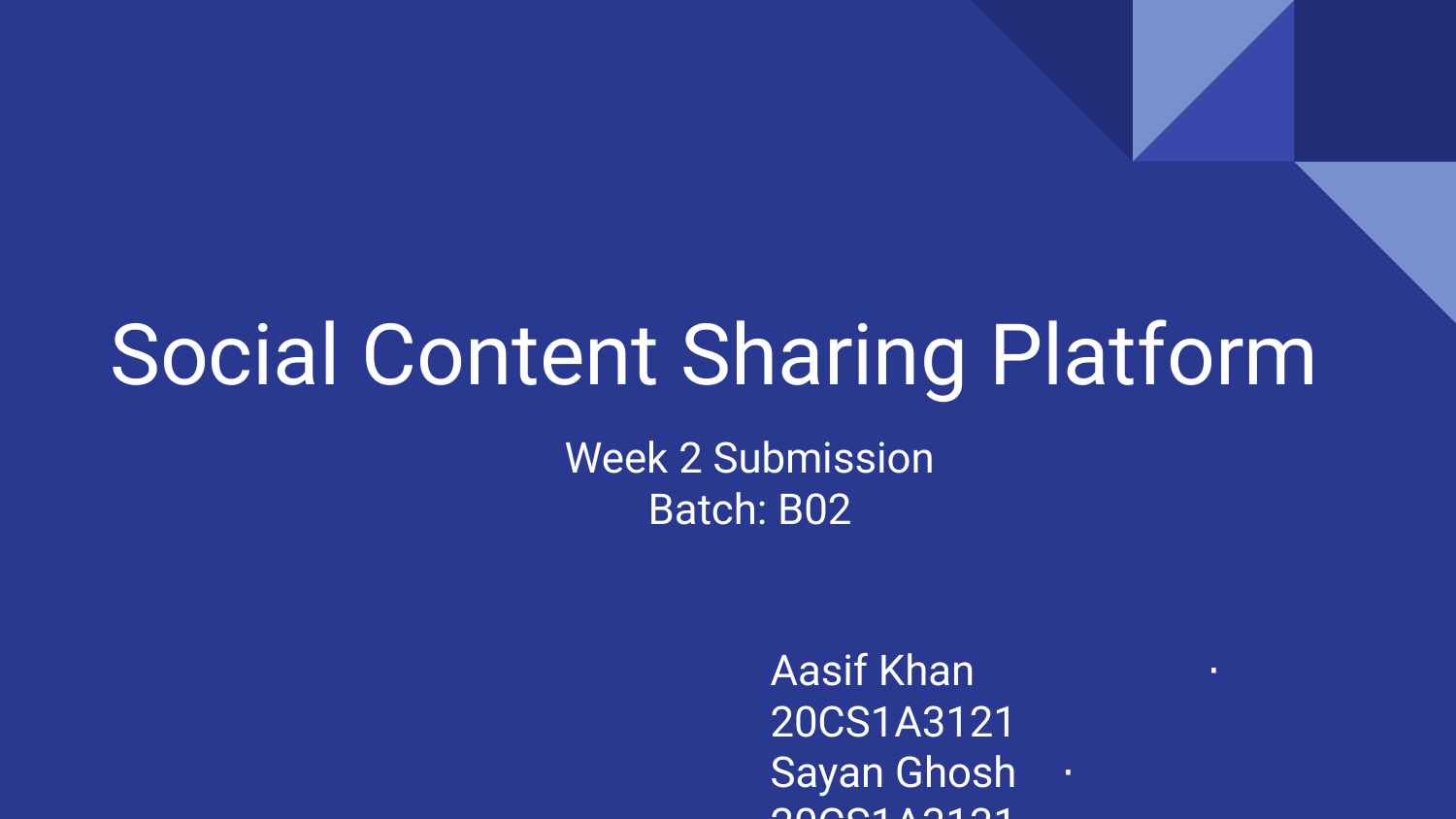

# Social Content Sharing Platform
Week 2 Submission
Batch: B02
Aasif Khan 		⋅ 	20CS1A3121
Sayan Ghosh 	⋅ 	20CS1A3131